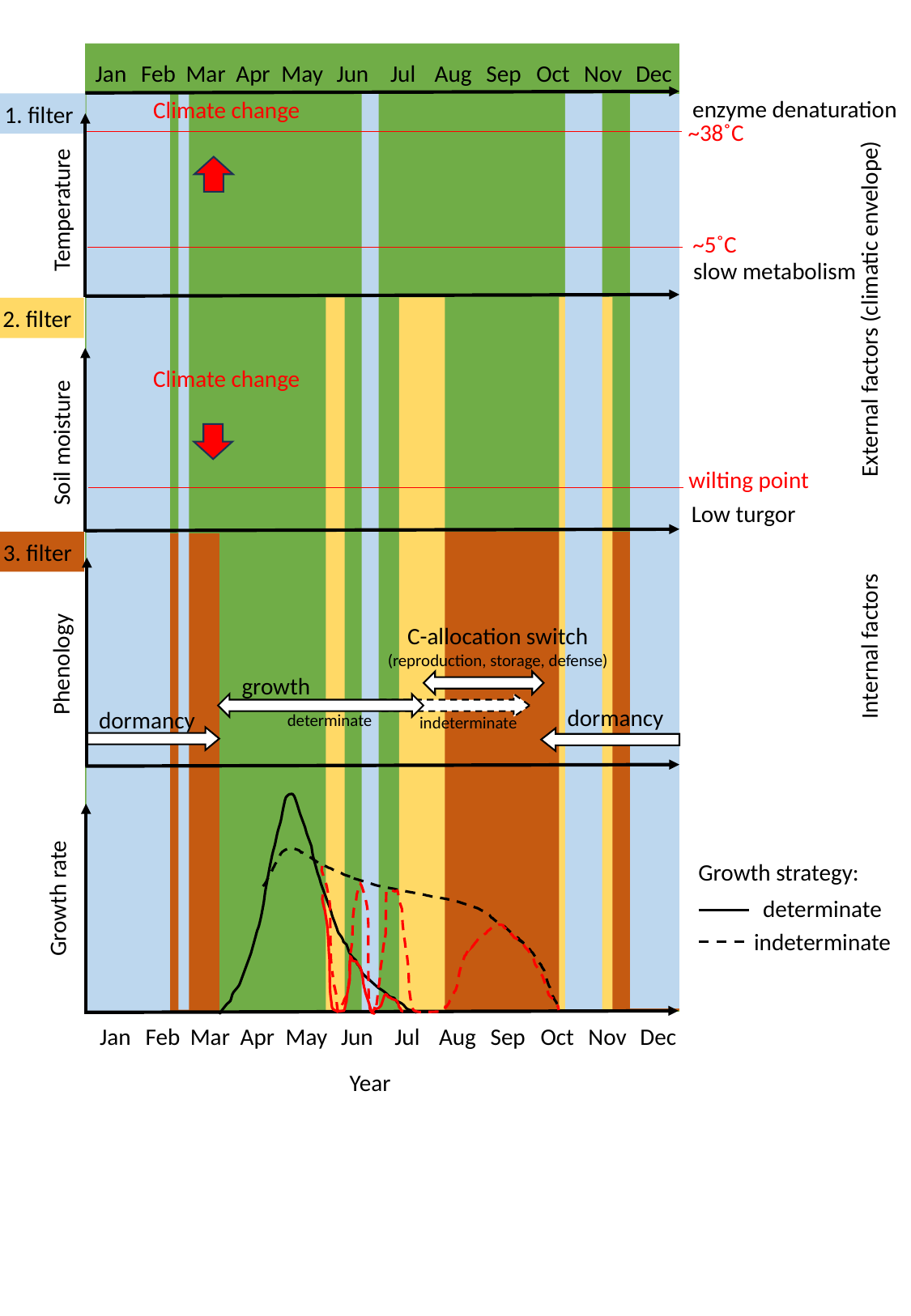

Jan
Feb
Mar
Apr
May
Jun
Jul
Aug
Sep
Oct
Nov
Dec
enzyme denaturation
Climate change

1. filter
~38˚C

Temperature
~5˚C
slow metabolism
External factors (climatic envelope)

2. filter
Climate change
Soil moisture

wilting point
Low turgor
3. filter

C-allocation switch
(reproduction, storage, defense)
Internal factors
Phenology
growth

dormancy
dormancy
determinate
indeterminate

Growth strategy:

Growth rate
determinate

indeterminate
Jan
Feb
Mar
Apr
May
Jun
Jul
Aug
Sep
Oct
Nov
Dec
Year